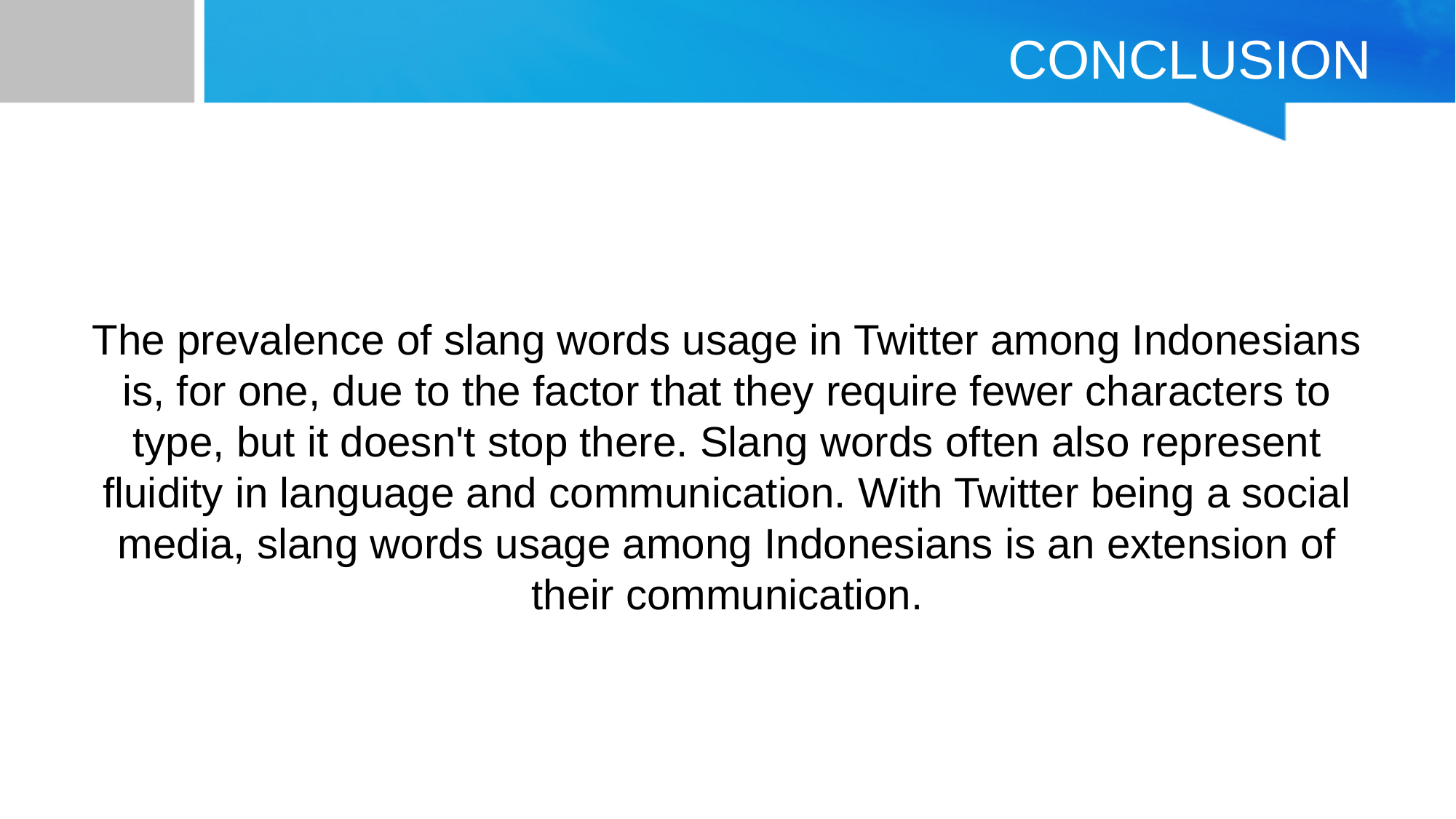

# CONCLUSION
The prevalence of slang words usage in Twitter among Indonesians is, for one, due to the factor that they require fewer characters to type, but it doesn't stop there. Slang words often also represent fluidity in language and communication. With Twitter being a social media, slang words usage among Indonesians is an extension of their communication.
6